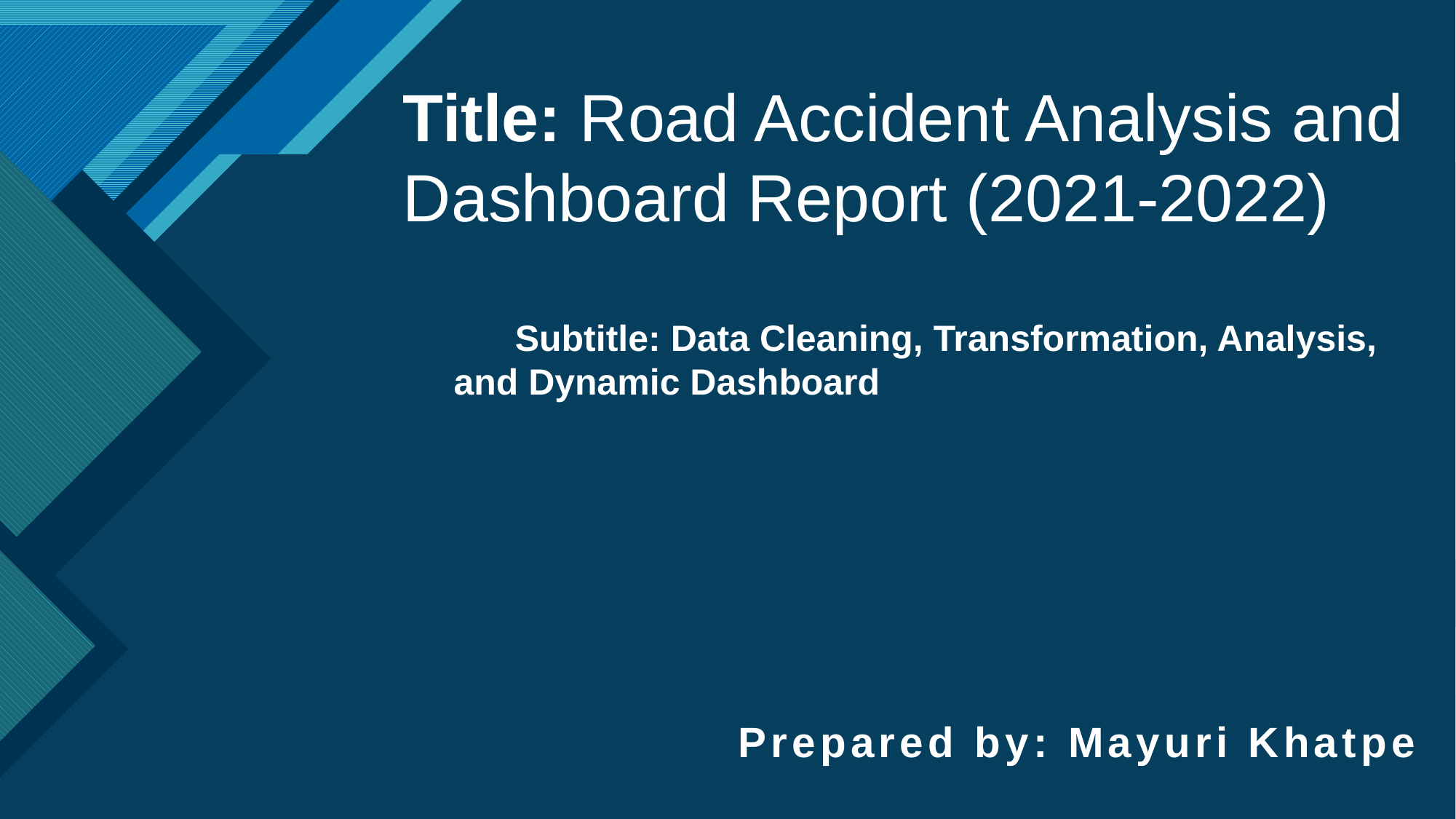

# Title: Road Accident Analysis and Dashboard Report (2021-2022)
           Subtitle: Data Cleaning, Transformation, Analysis,          and Dynamic Dashboard
Prepared by: Mayuri Khatpe